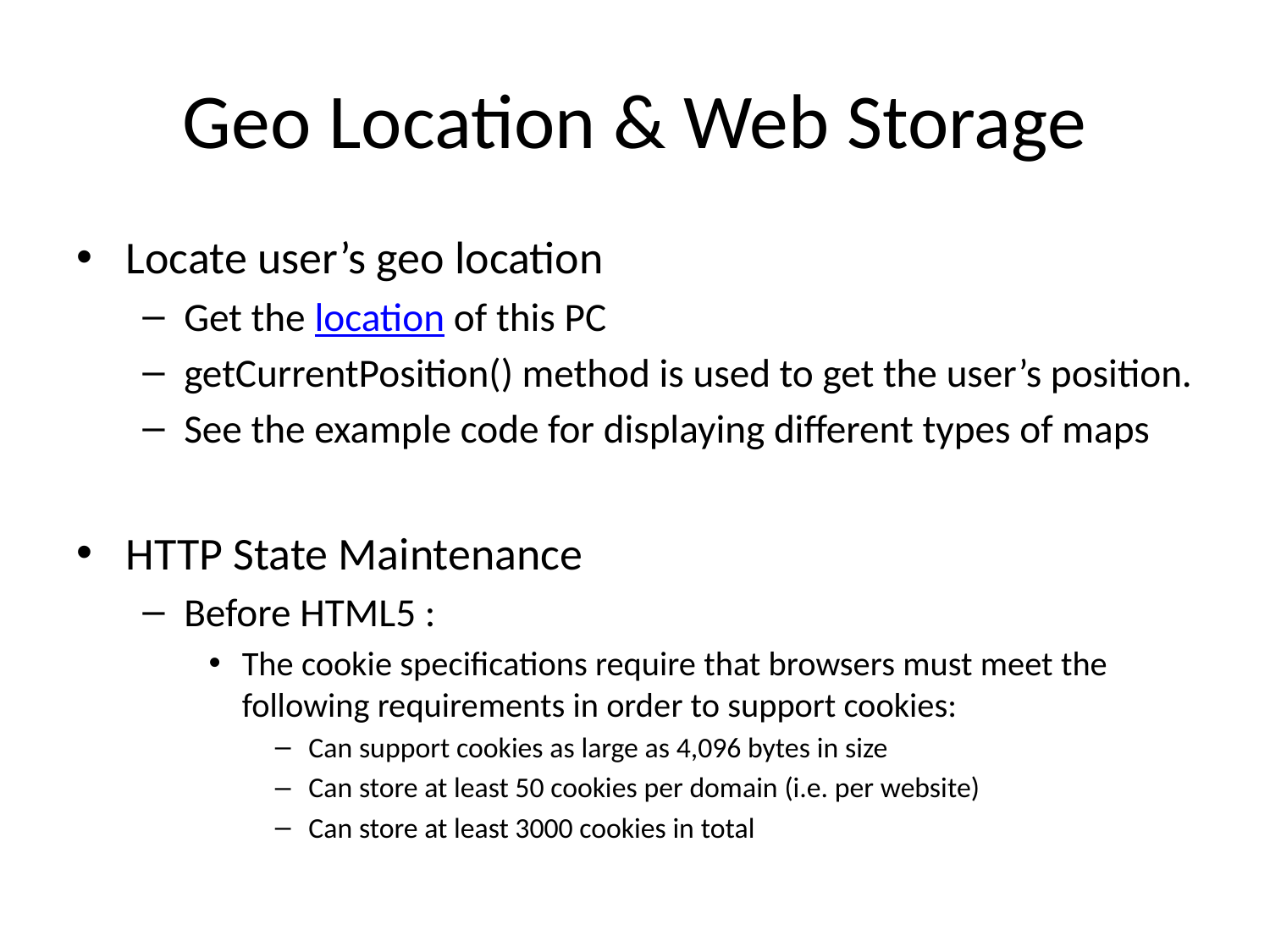

# Geo Location & Web Storage
Locate user’s geo location
Get the location of this PC
getCurrentPosition() method is used to get the user’s position.
See the example code for displaying different types of maps

HTTP State Maintenance
Before HTML5 :
The cookie specifications require that browsers must meet the following requirements in order to support cookies:
Can support cookies as large as 4,096 bytes in size
Can store at least 50 cookies per domain (i.e. per website)
Can store at least 3000 cookies in total